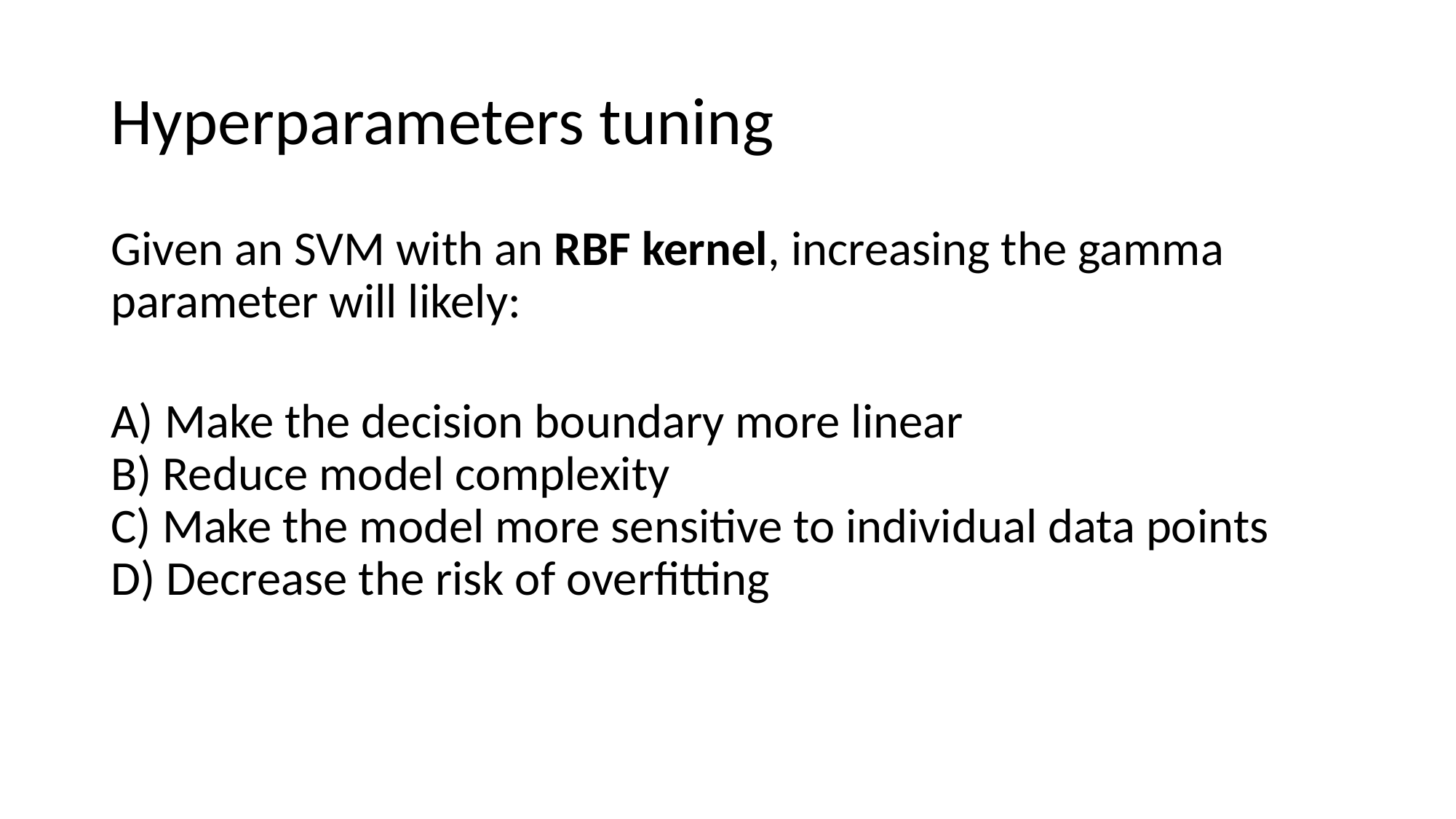

# Hyperparameters tuning
Given an SVM with an RBF kernel, increasing the gamma parameter will likely:
A) Make the decision boundary more linear
B) Reduce model complexity
C) Make the model more sensitive to individual data points
D) Decrease the risk of overfitting